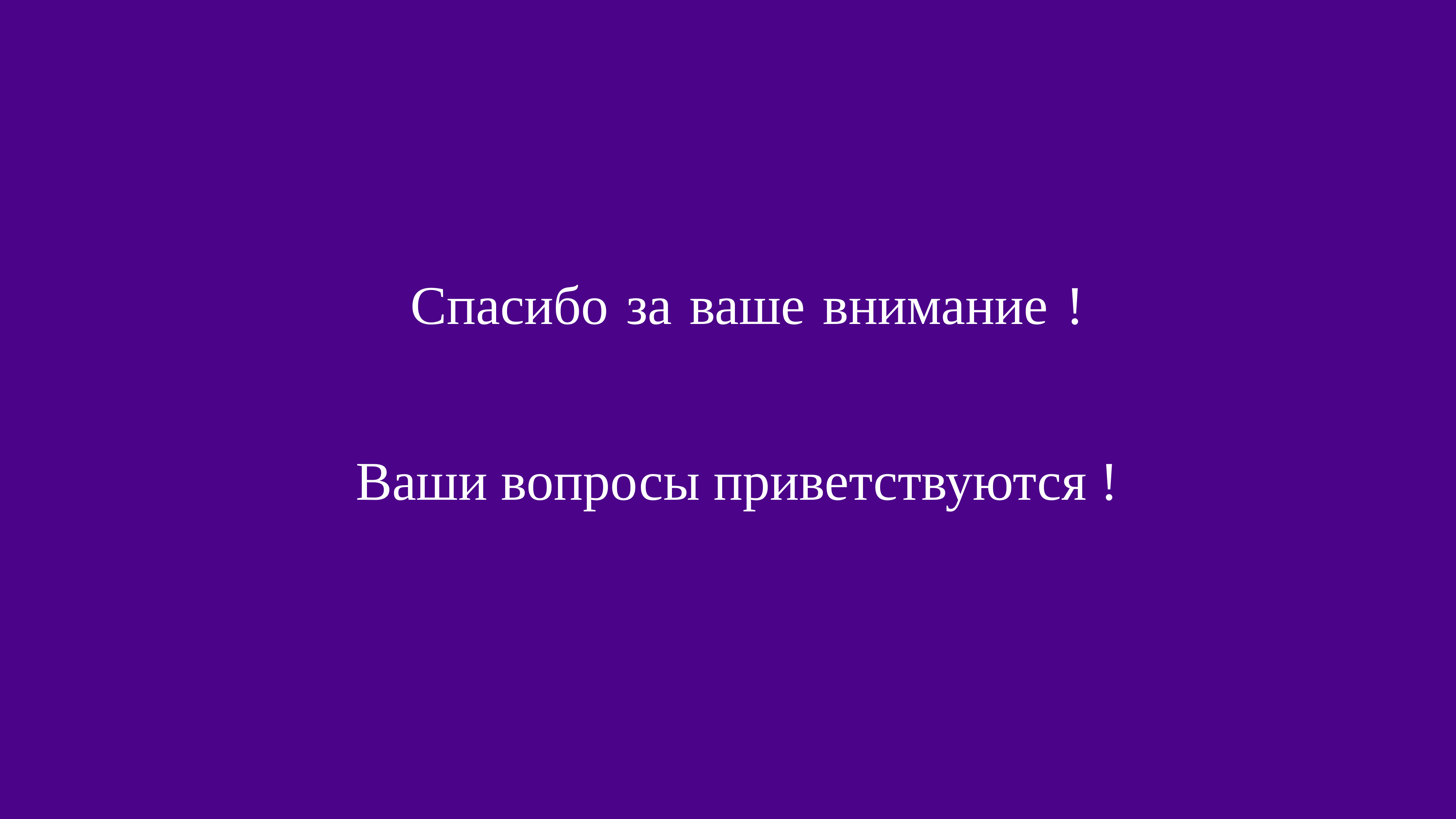

Спасибо за ваше внимание !
				Ваши вопросы приветствуются !